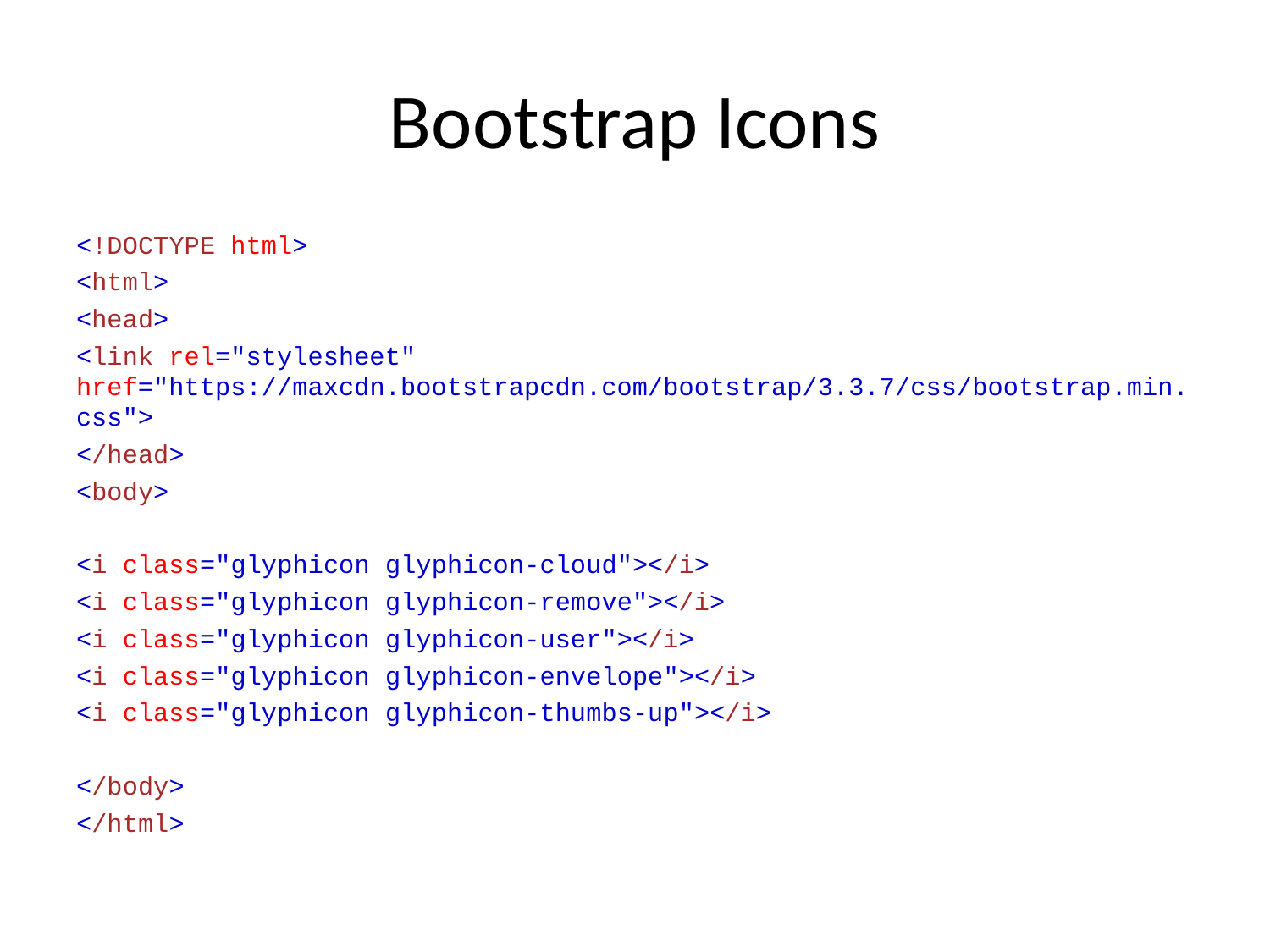

# Bootstrap Icons
<!DOCTYPE html>
<html>
<head>
<link rel="stylesheet" href="https://maxcdn.bootstrapcdn.com/bootstrap/3.3.7/css/bootstrap.min.css">
</head>
<body>

<i class="glyphicon glyphicon-cloud"></i>
<i class="glyphicon glyphicon-remove"></i>
<i class="glyphicon glyphicon-user"></i>
<i class="glyphicon glyphicon-envelope"></i>
<i class="glyphicon glyphicon-thumbs-up"></i>

</body>
</html>